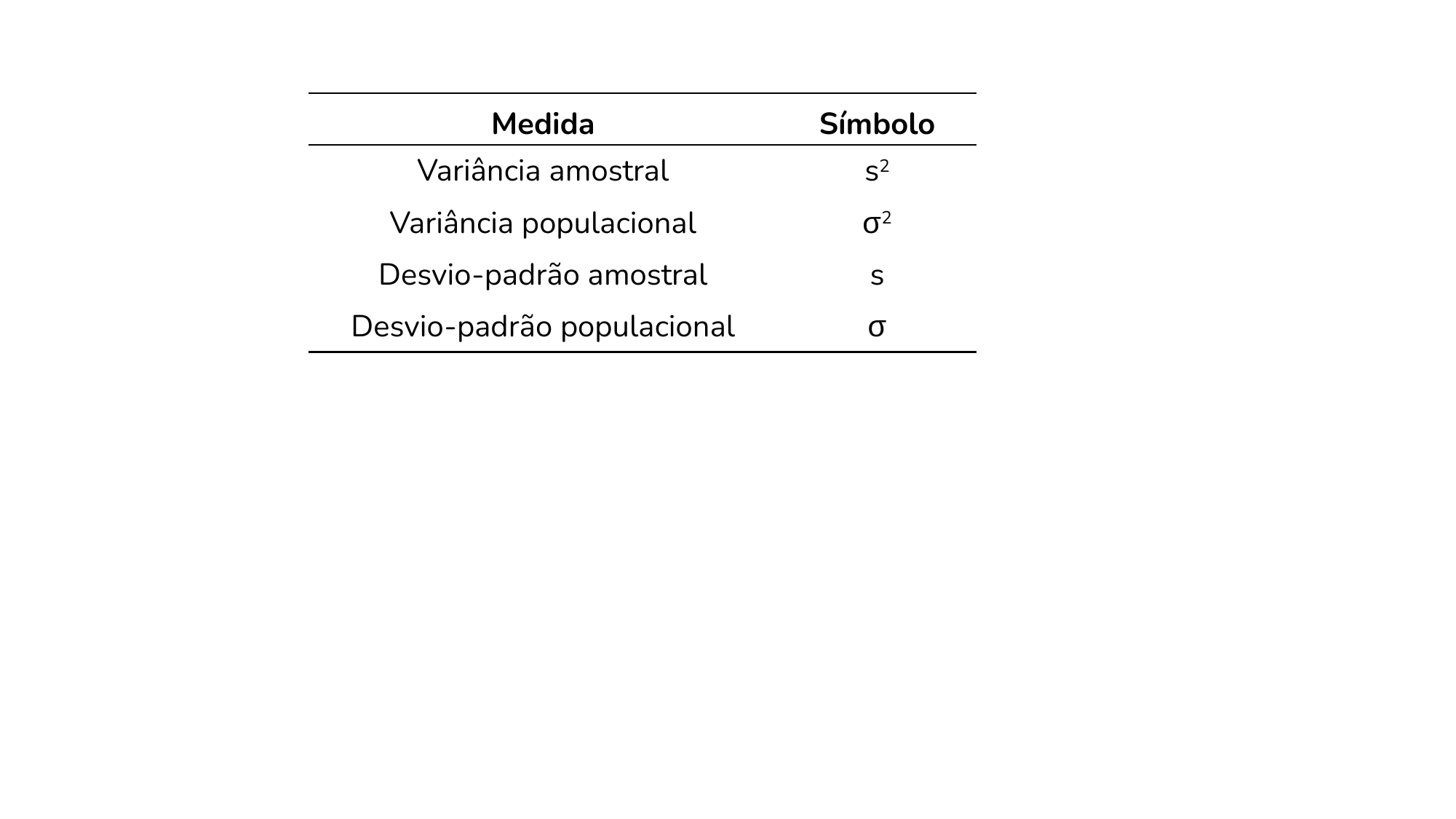

| Medida | Símbolo |
| --- | --- |
| Variância amostral | s2 |
| Variância populacional | σ2 |
| Desvio-padrão amostral | s |
| Desvio-padrão populacional | σ |